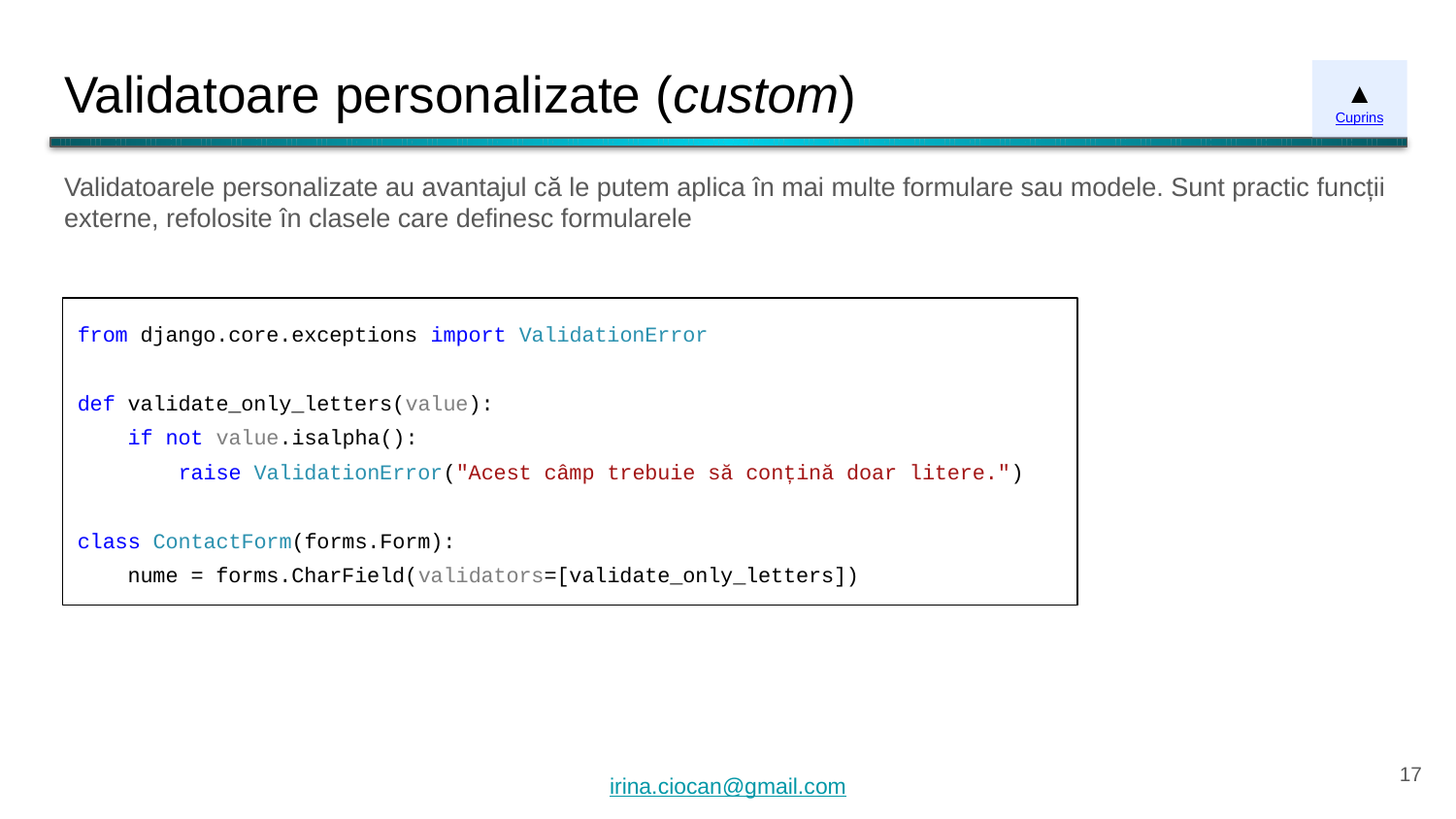

# Validatoare personalizate (custom)
▲
Cuprins

Validatoarele personalizate au avantajul că le putem aplica în mai multe formulare sau modele. Sunt practic funcții externe, refolosite în clasele care definesc formularele
from django.core.exceptions import ValidationError

def validate_only_letters(value):
    if not value.isalpha():
        raise ValidationError("Acest câmp trebuie să conțină doar litere.")

class ContactForm(forms.Form):
    nume = forms.CharField(validators=[validate_only_letters])

17
irina.ciocan@gmail.com